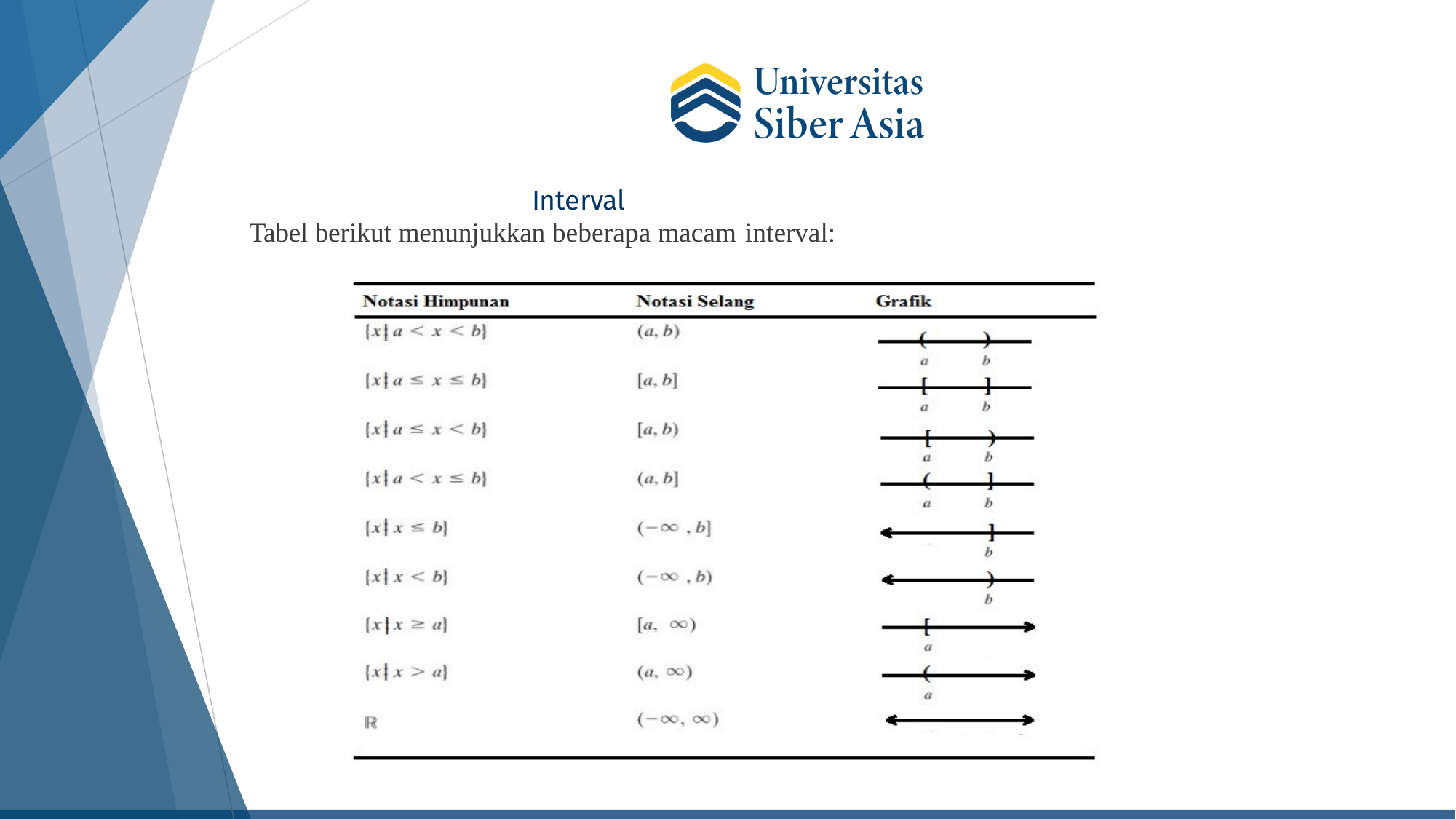

# Interval
Tabel berikut menunjukkan beberapa macam interval: